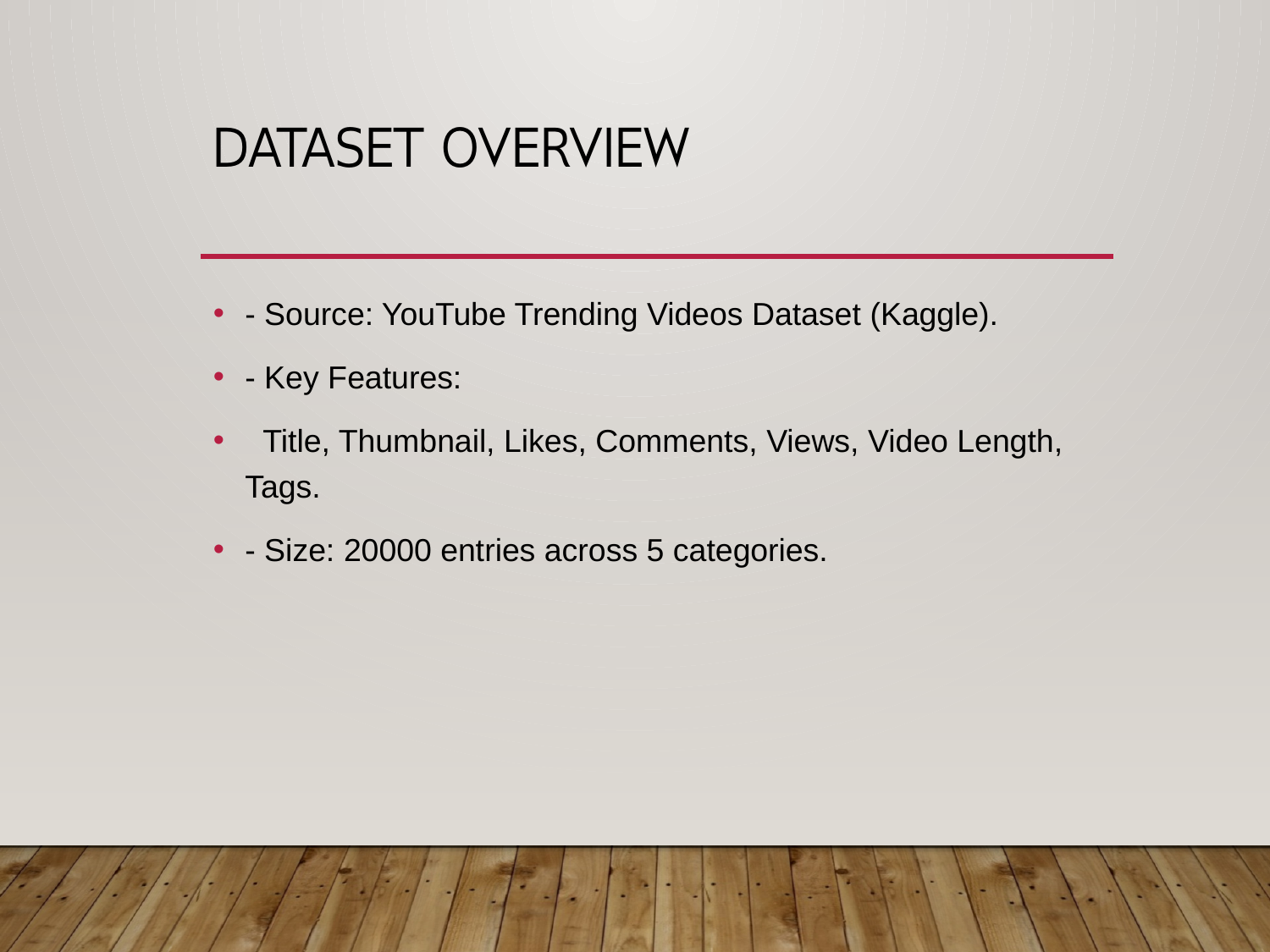

# Dataset Overview
- Source: YouTube Trending Videos Dataset (Kaggle).
- Key Features:
  Title, Thumbnail, Likes, Comments, Views, Video Length, Tags.
- Size: 20000 entries across 5 categories.